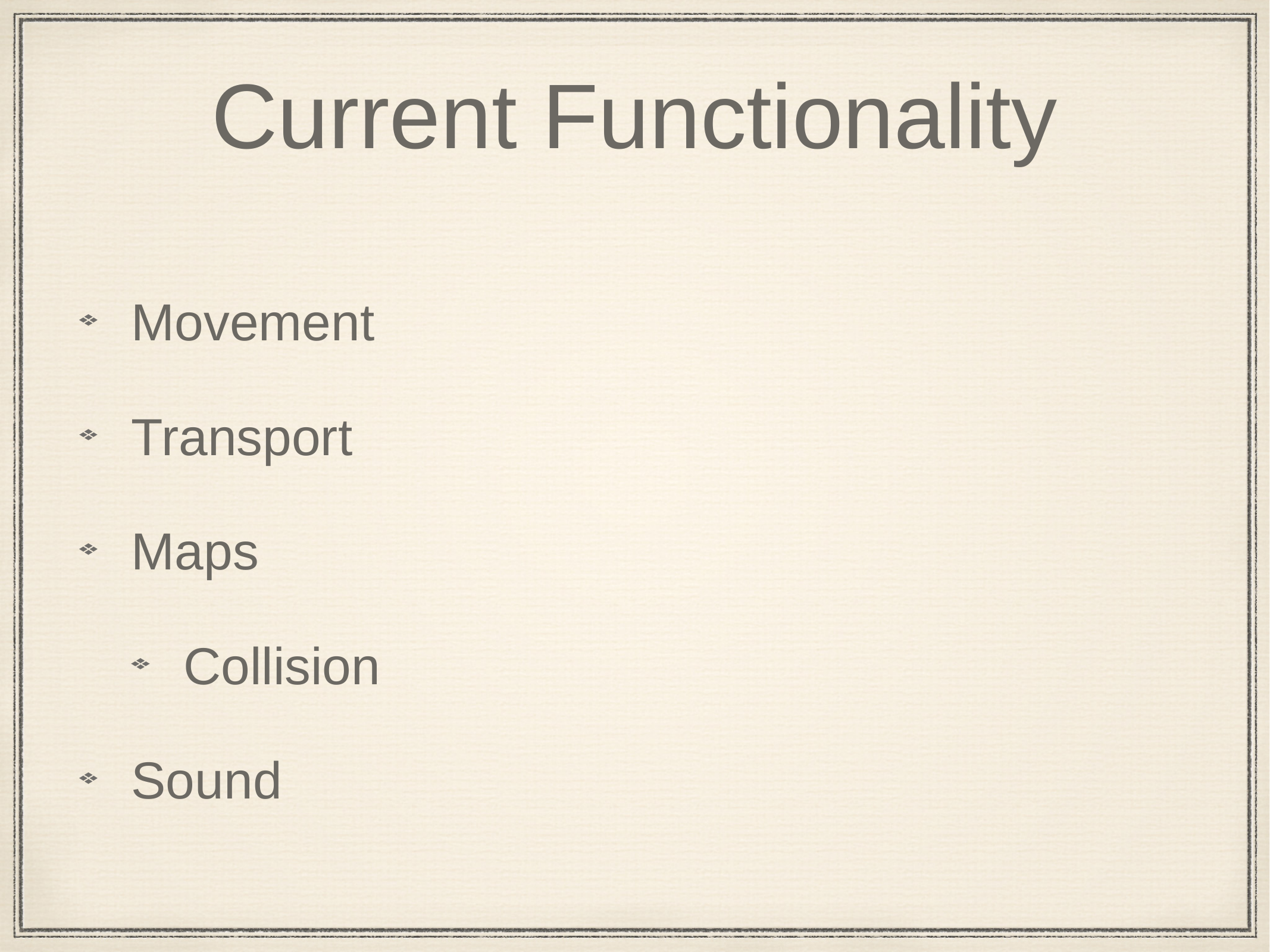

# Current Functionality
Movement
Transport
Maps
Collision
Sound